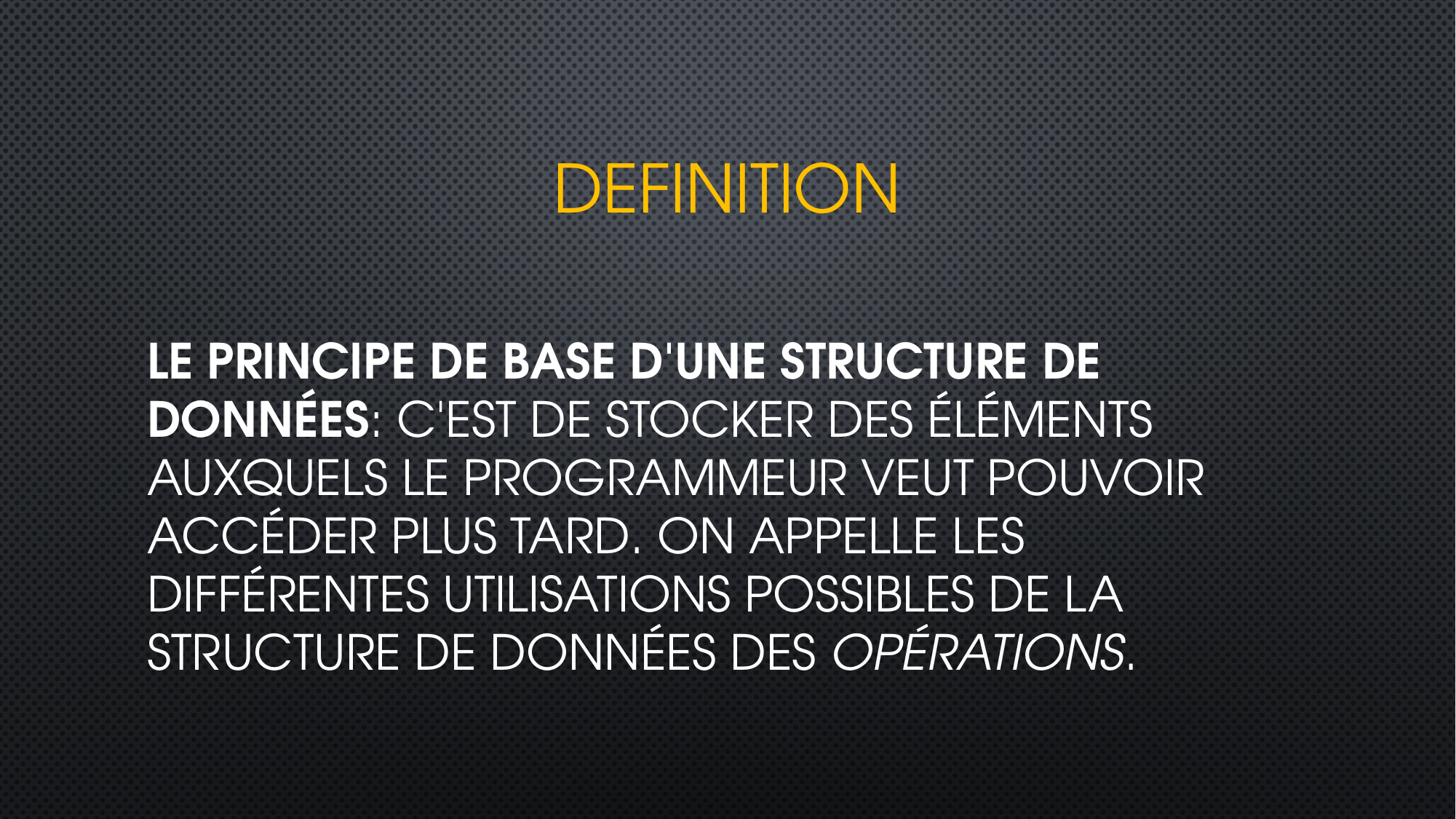

# DEFINITION
Le principe de base d'une structure de données: c'est de stocker des éléments auxquels le programmeur veut pouvoir accéder plus tard. On appelle les différentes utilisations possibles de la structure de données des opérations.